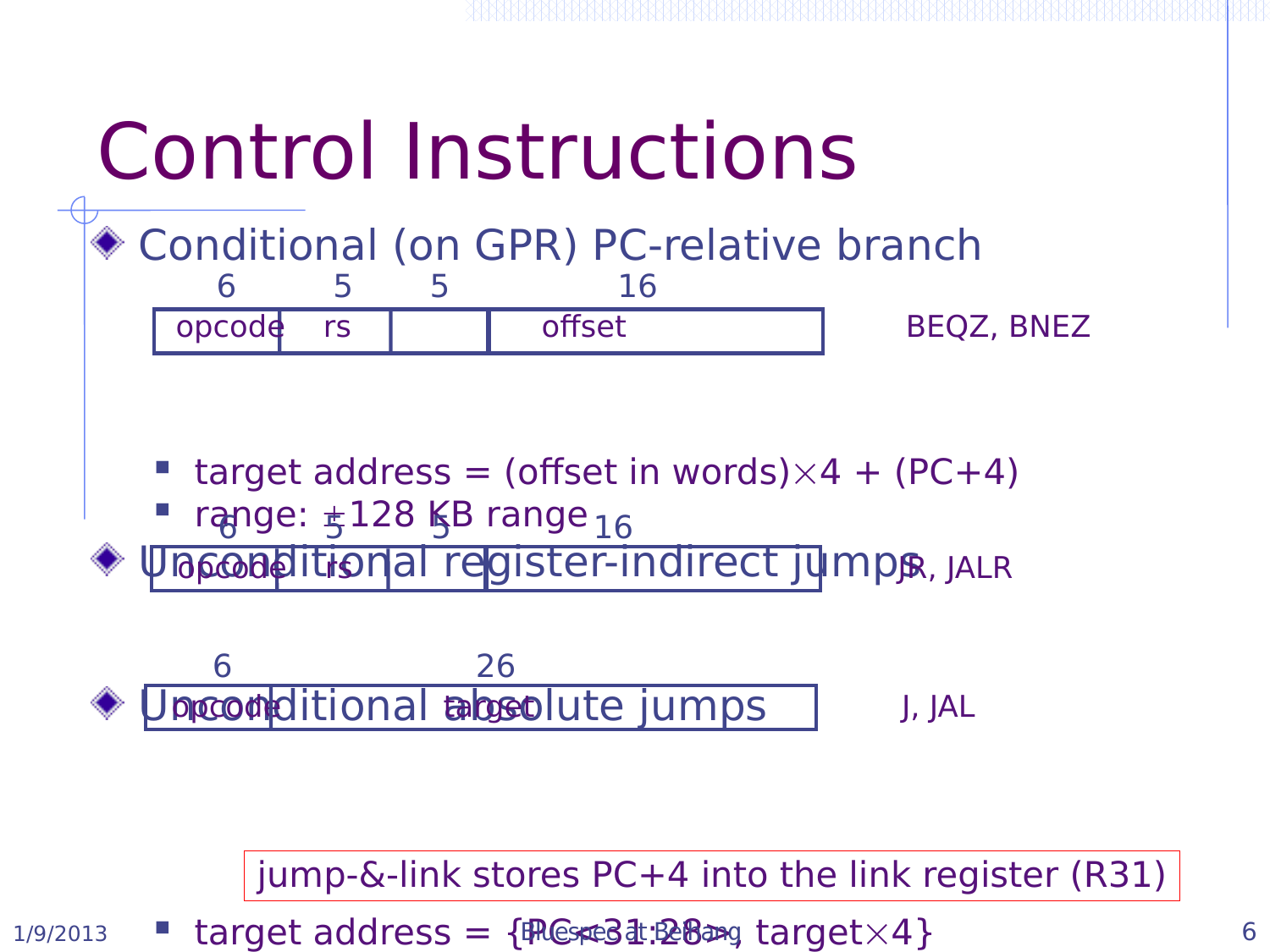

# Control Instructions
Conditional (on GPR) PC-relative branch

target address = (offset in words)×4 + (PC+4)
range: ±128 KB range
Unconditional register-indirect jumps

Unconditional absolute jumps

target address = {PC<31:28>, target×4}
range : 256 MB range
    6	   5	5 	      16
opcode    rs                    offset 		          BEQZ, BNEZ

    6	  5	5              16
opcode    rs				         JR, JALR

    6                        26
opcode                 target			          J, JAL

jump-&-link stores PC+4 into the link register (R31)
1/9/2013
Bluespec at Beihang
6